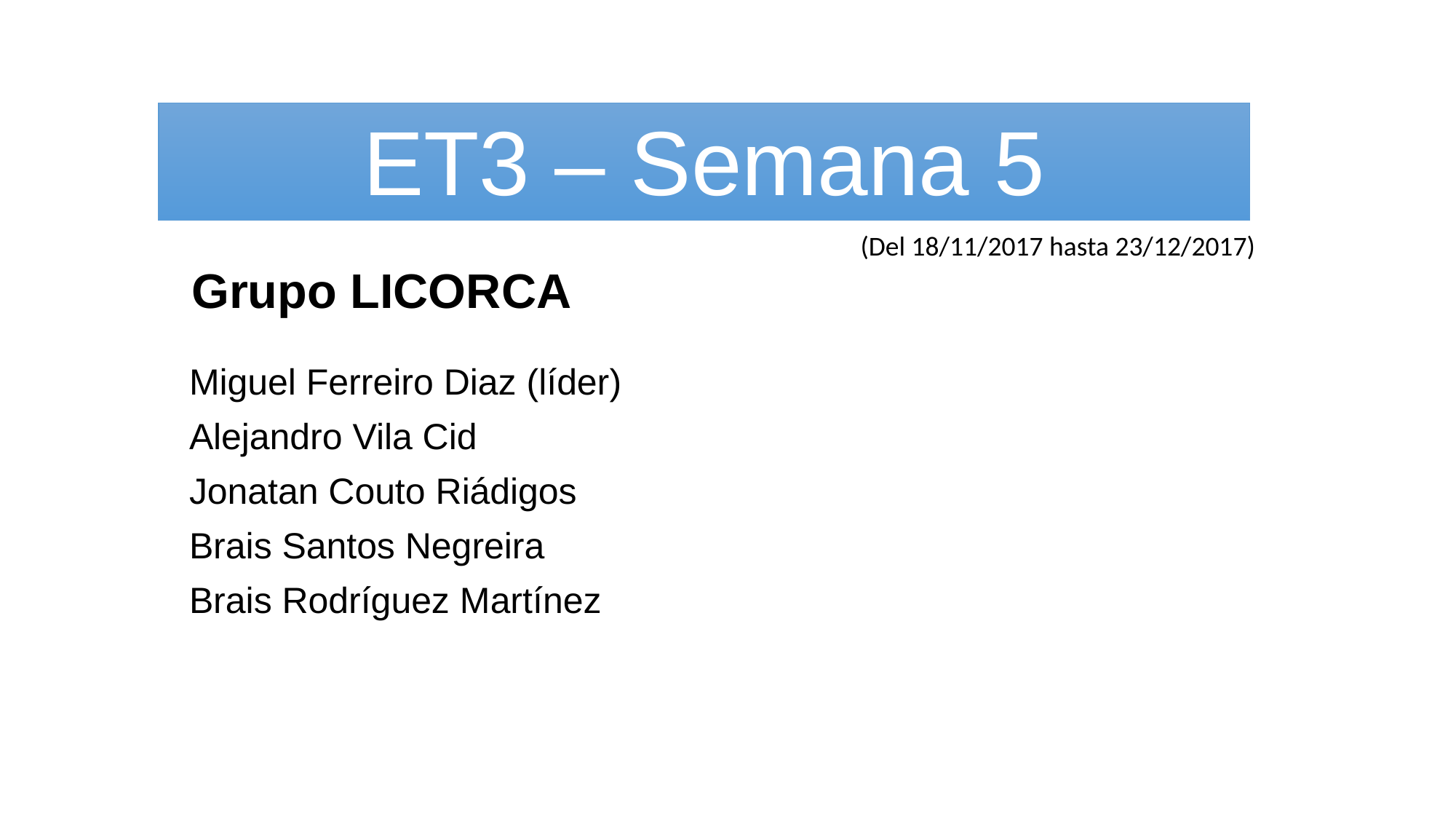

# ET3 – Semana 5
(Del 18/11/2017 hasta 23/12/2017)
Grupo LICORCA
Miguel Ferreiro Diaz (líder)
Alejandro Vila Cid
Jonatan Couto Riádigos
Brais Santos Negreira
Brais Rodríguez Martínez